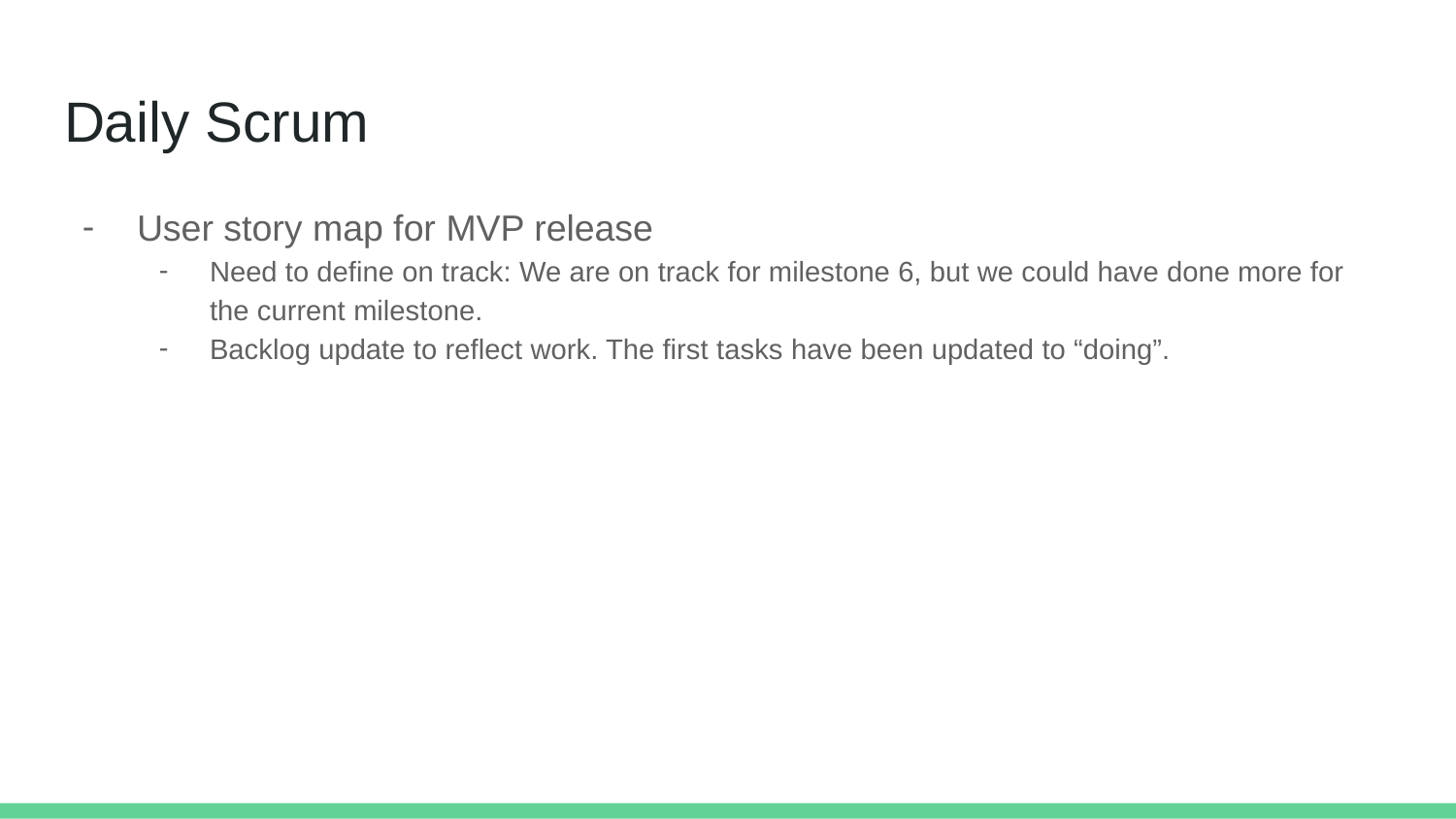

# Daily Scrum
User story map for MVP release
Need to define on track: We are on track for milestone 6, but we could have done more for the current milestone.
Backlog update to reflect work. The first tasks have been updated to “doing”.